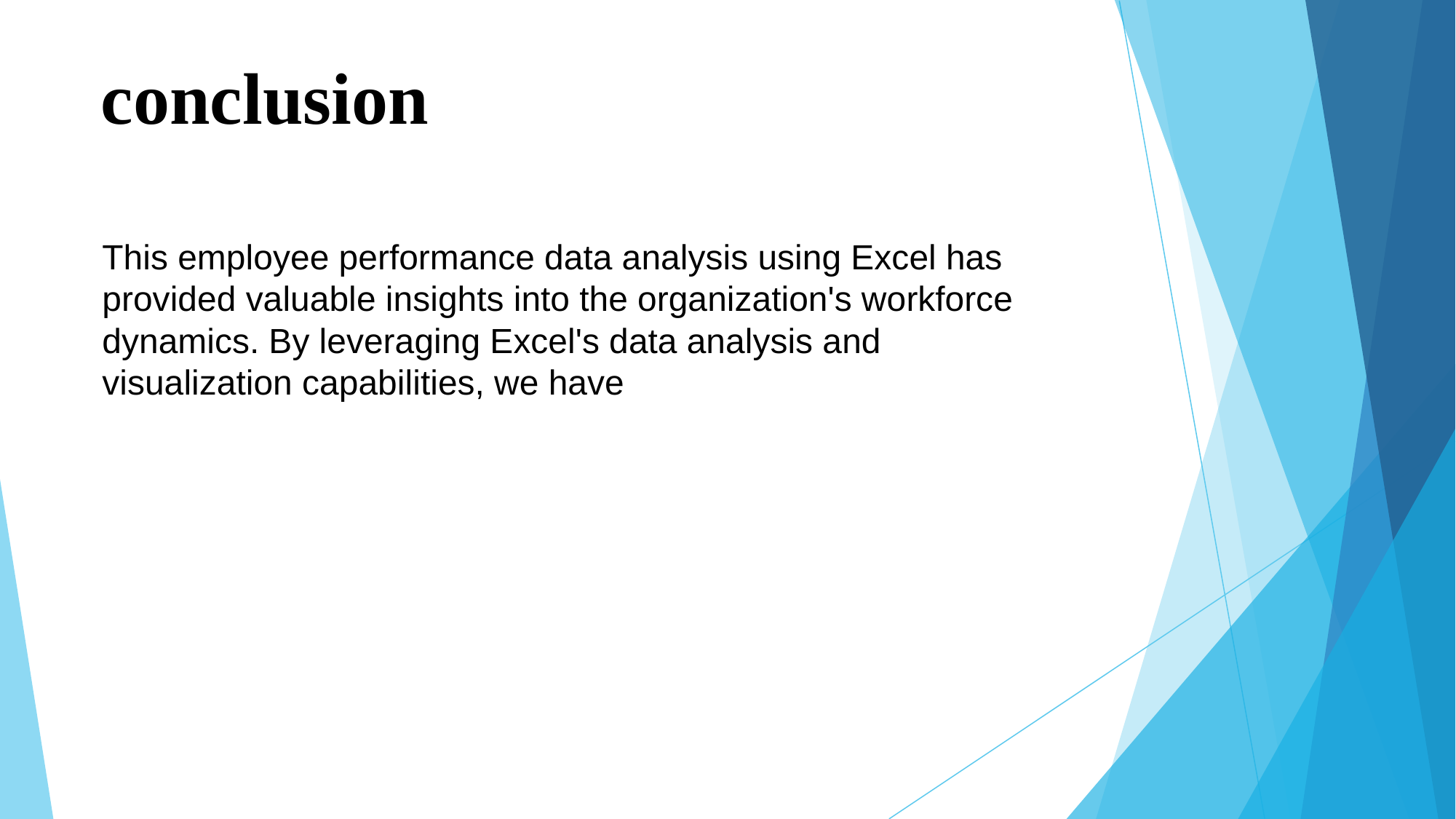

# conclusion
This employee performance data analysis using Excel has provided valuable insights into the organization's workforce dynamics. By leveraging Excel's data analysis and visualization capabilities, we have